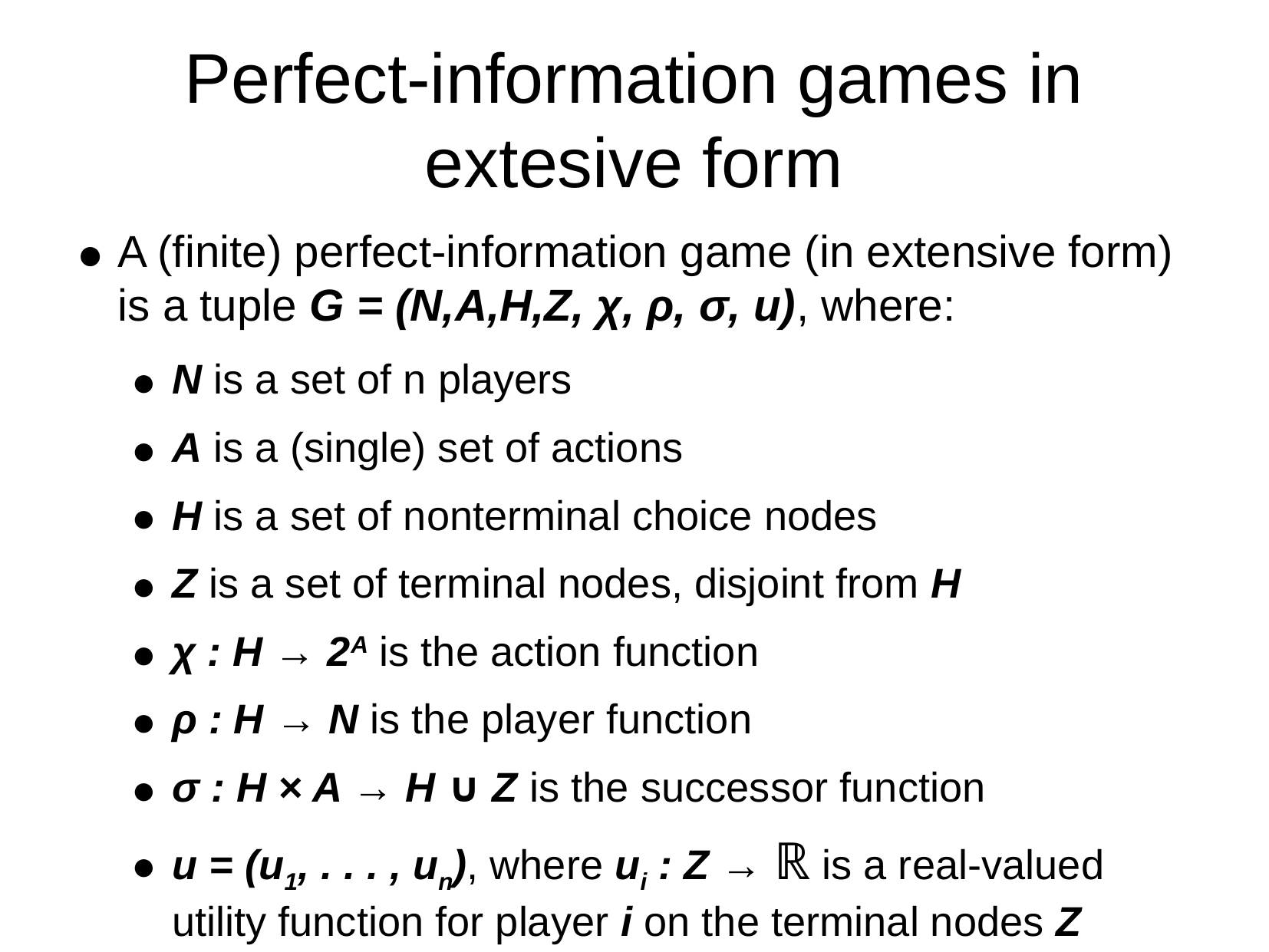

Perfect-information games in extesive form
A (finite) perfect-information game (in extensive form) is a tuple G = (N,A,H,Z, χ, ρ, σ, u), where:
N is a set of n players
A is a (single) set of actions
H is a set of nonterminal choice nodes
Z is a set of terminal nodes, disjoint from H
χ : H → 2A is the action function
ρ : H → N is the player function
σ : H × A → H ∪ Z is the successor function
u = (u1, . . . , un), where ui : Z → ℝ is a real-valued utility function for player i on the terminal nodes Z